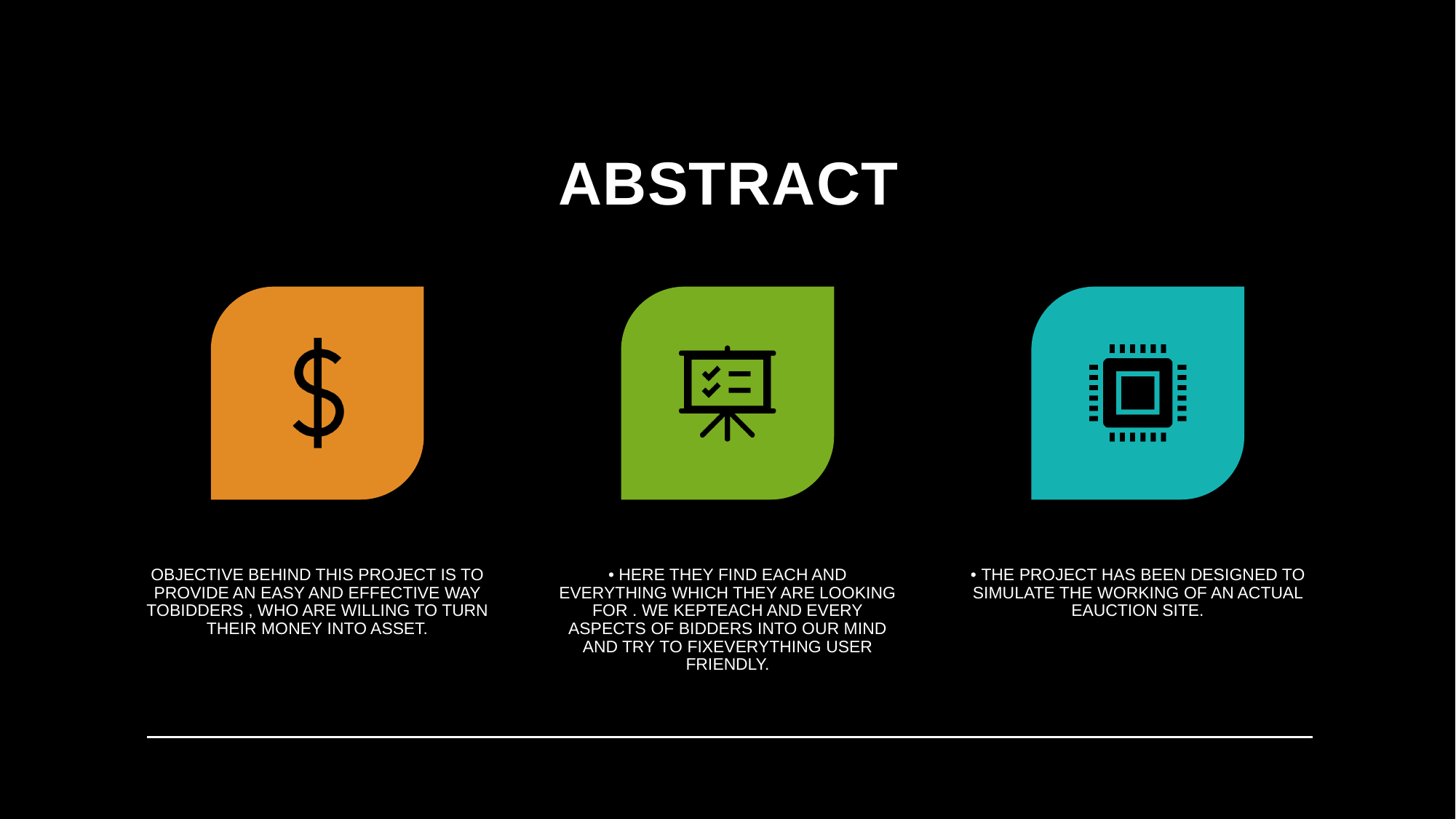

# ABSTRACT
Objective behind this project is to provide an easy and effective way tobidders , Who are willing to turn their money into asset.
• Here they find each and everything which they are looking for . We kepteach and every aspects of bidders into our mind and try to fixeverything user friendly.
• The project has been designed to simulate the working of an actual Eauction site.